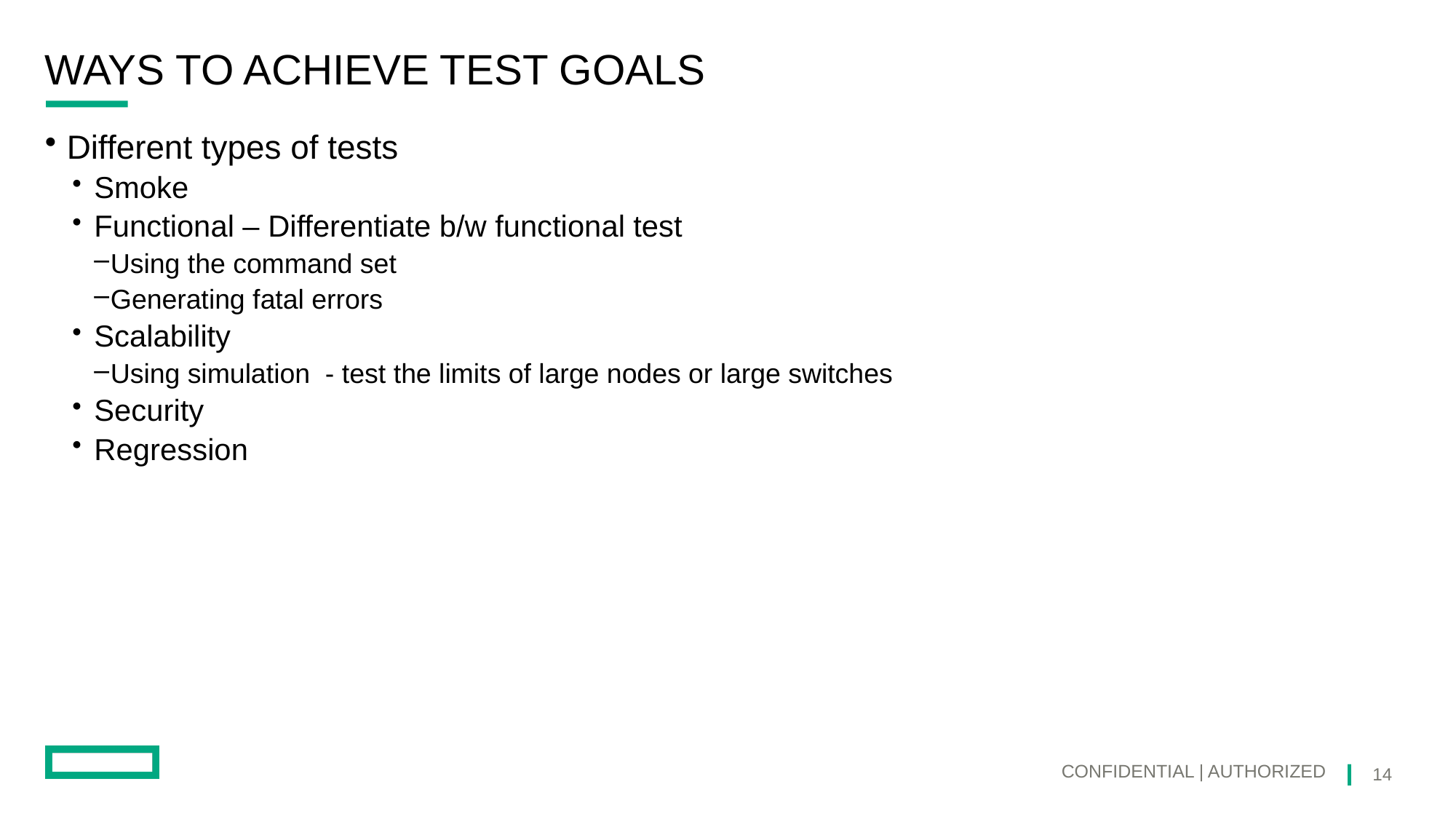

# Ways to achieve test goals
Different types of tests
Smoke
Functional – Differentiate b/w functional test
Using the command set
Generating fatal errors
Scalability
Using simulation  - test the limits of large nodes or large switches
Security
Regression

14
CONFIDENTIAL | AUTHORIZED